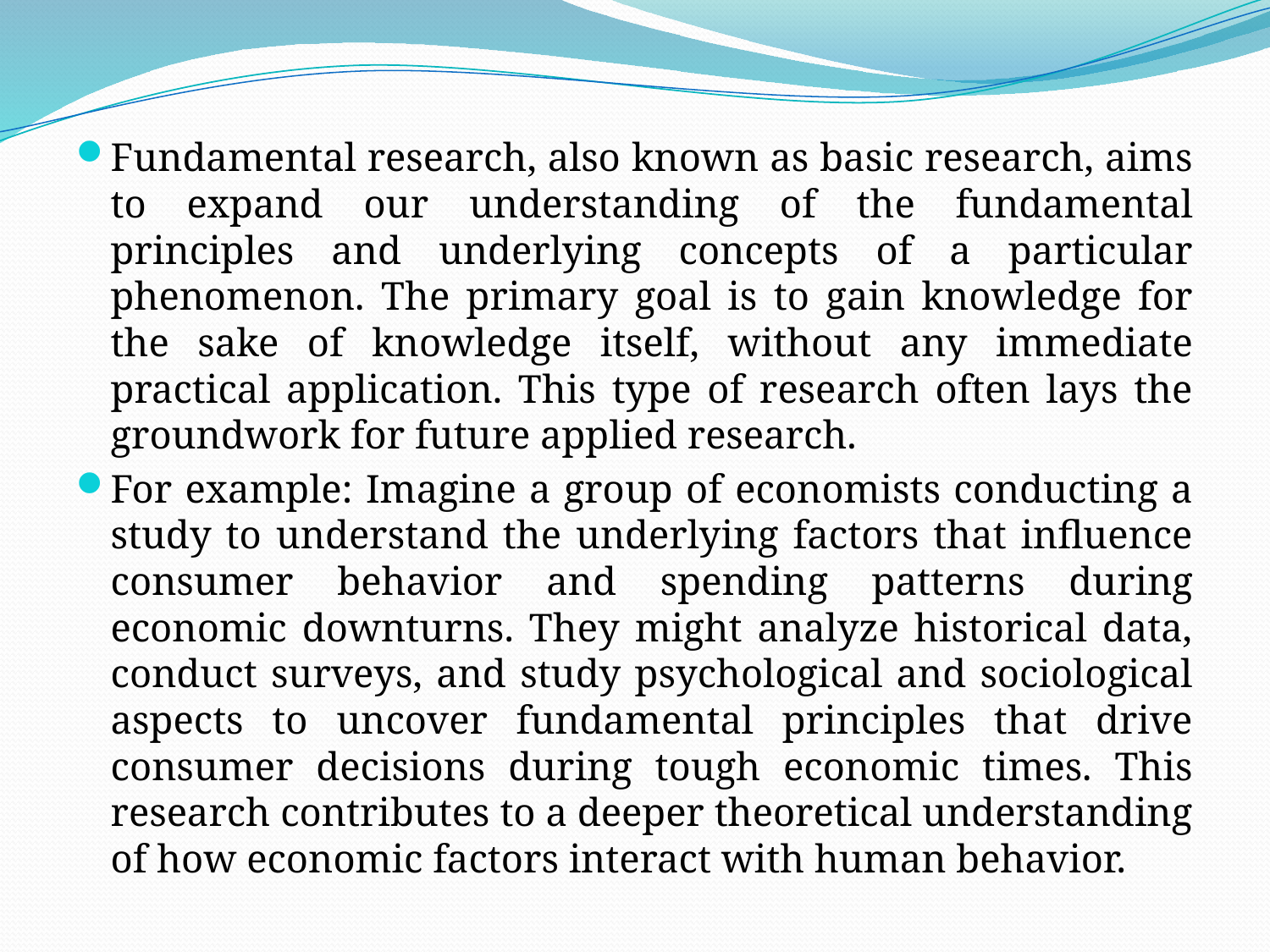

Fundamental research, also known as basic research, aims to expand our understanding of the fundamental principles and underlying concepts of a particular phenomenon. The primary goal is to gain knowledge for the sake of knowledge itself, without any immediate practical application. This type of research often lays the groundwork for future applied research.
For example: Imagine a group of economists conducting a study to understand the underlying factors that influence consumer behavior and spending patterns during economic downturns. They might analyze historical data, conduct surveys, and study psychological and sociological aspects to uncover fundamental principles that drive consumer decisions during tough economic times. This research contributes to a deeper theoretical understanding of how economic factors interact with human behavior.